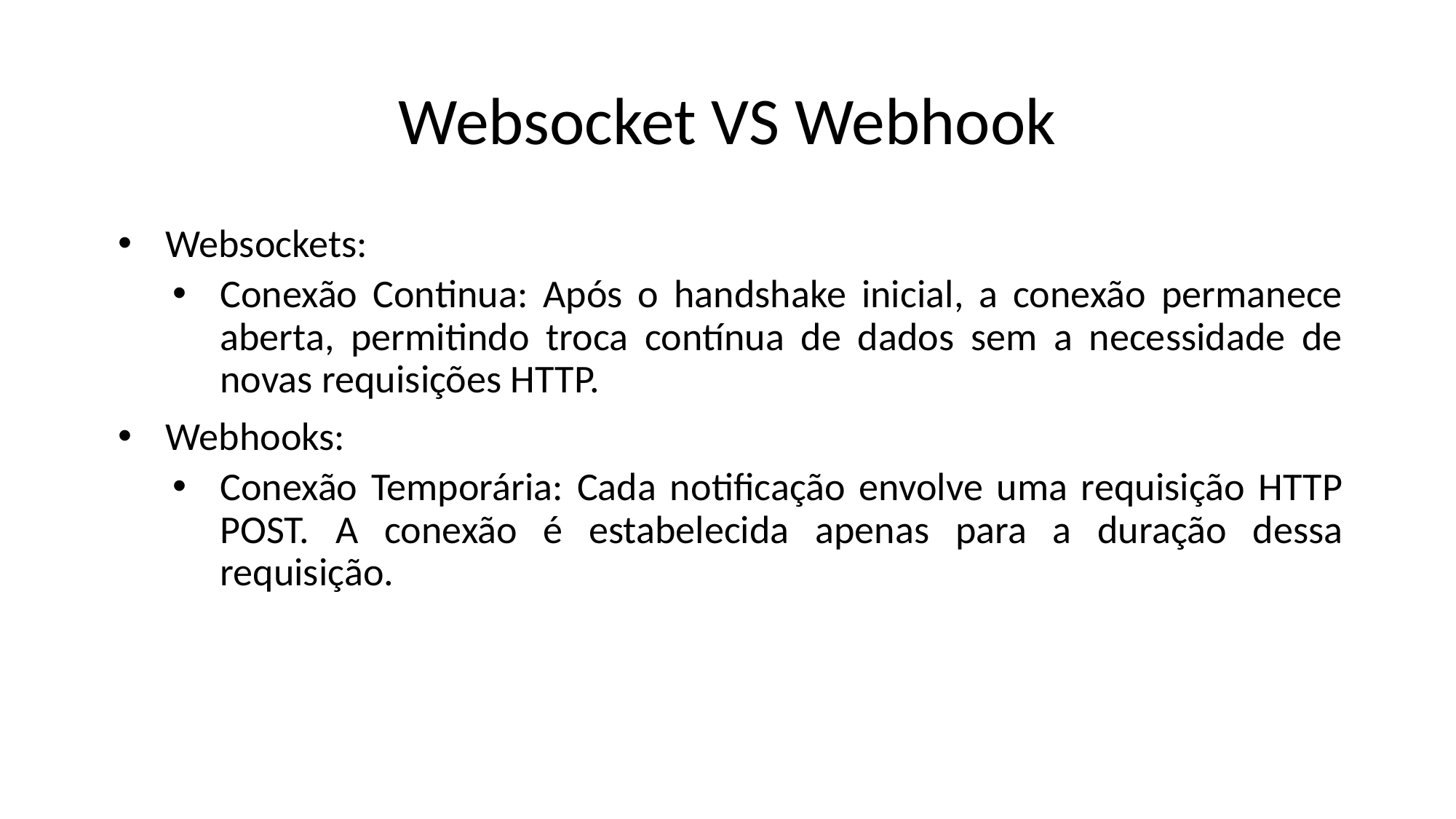

# Websocket VS Webhook
Websockets:
Conexão Continua: Após o handshake inicial, a conexão permanece aberta, permitindo troca contínua de dados sem a necessidade de novas requisições HTTP.
Webhooks:
Conexão Temporária: Cada notificação envolve uma requisição HTTP POST. A conexão é estabelecida apenas para a duração dessa requisição.